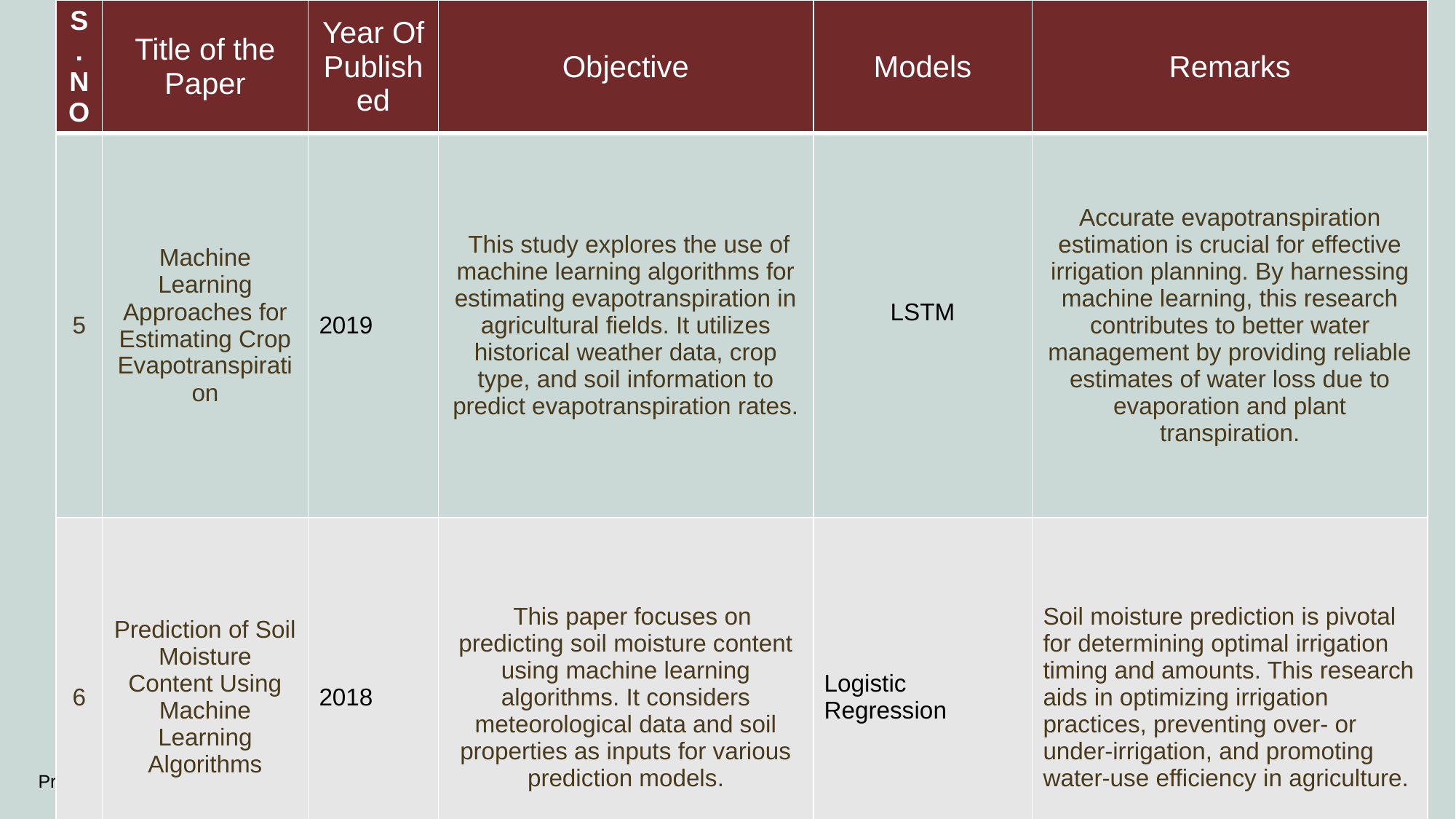

| S.NO | Title of the Paper | Year Of Published | Objective | Models | Remarks |
| --- | --- | --- | --- | --- | --- |
| 5 | Machine Learning Approaches for Estimating Crop Evapotranspiration | 2019 | This study explores the use of machine learning algorithms for estimating evapotranspiration in agricultural fields. It utilizes historical weather data, crop type, and soil information to predict evapotranspiration rates. | LSTM | Accurate evapotranspiration estimation is crucial for effective irrigation planning. By harnessing machine learning, this research contributes to better water management by providing reliable estimates of water loss due to evaporation and plant transpiration. |
| 6 | Prediction of Soil Moisture Content Using Machine Learning Algorithms | 2018 | This paper focuses on predicting soil moisture content using machine learning algorithms. It considers meteorological data and soil properties as inputs for various prediction models. | Logistic Regression | Soil moisture prediction is pivotal for determining optimal irrigation timing and amounts. This research aids in optimizing irrigation practices, preventing over- or under-irrigation, and promoting water-use efficiency in agriculture. |
#
Presentation title
7